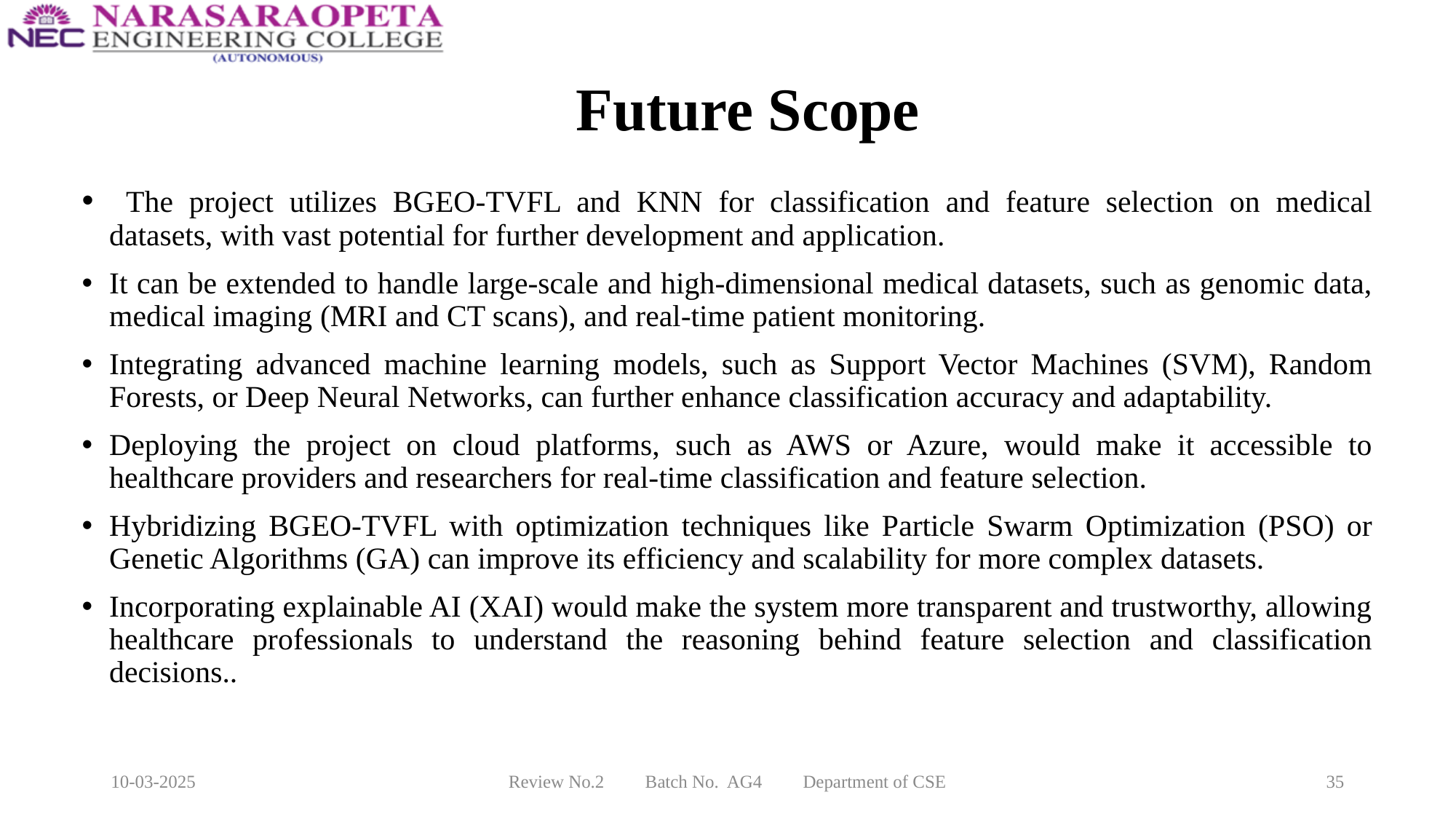

# Future Scope
 The project utilizes BGEO-TVFL and KNN for classification and feature selection on medical datasets, with vast potential for further development and application.
It can be extended to handle large-scale and high-dimensional medical datasets, such as genomic data, medical imaging (MRI and CT scans), and real-time patient monitoring.
Integrating advanced machine learning models, such as Support Vector Machines (SVM), Random Forests, or Deep Neural Networks, can further enhance classification accuracy and adaptability.
Deploying the project on cloud platforms, such as AWS or Azure, would make it accessible to healthcare providers and researchers for real-time classification and feature selection.
Hybridizing BGEO-TVFL with optimization techniques like Particle Swarm Optimization (PSO) or Genetic Algorithms (GA) can improve its efficiency and scalability for more complex datasets.
Incorporating explainable AI (XAI) would make the system more transparent and trustworthy, allowing healthcare professionals to understand the reasoning behind feature selection and classification decisions..
10-03-2025
Review No.2         Batch No.  AG4         Department of CSE
35